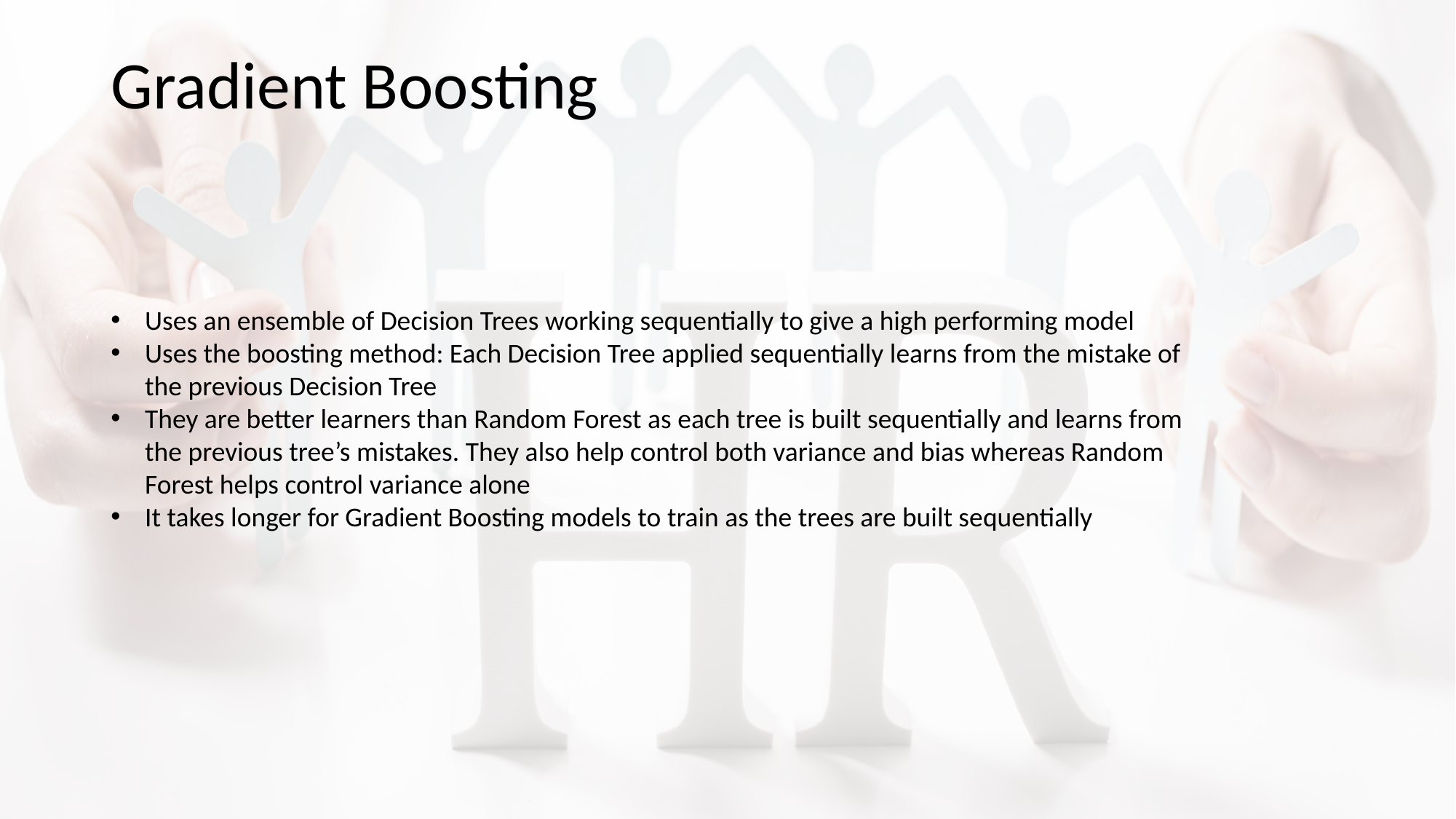

Gradient Boosting
Uses an ensemble of Decision Trees working sequentially to give a high performing model
Uses the boosting method: Each Decision Tree applied sequentially learns from the mistake of the previous Decision Tree
They are better learners than Random Forest as each tree is built sequentially and learns from the previous tree’s mistakes. They also help control both variance and bias whereas Random Forest helps control variance alone
It takes longer for Gradient Boosting models to train as the trees are built sequentially